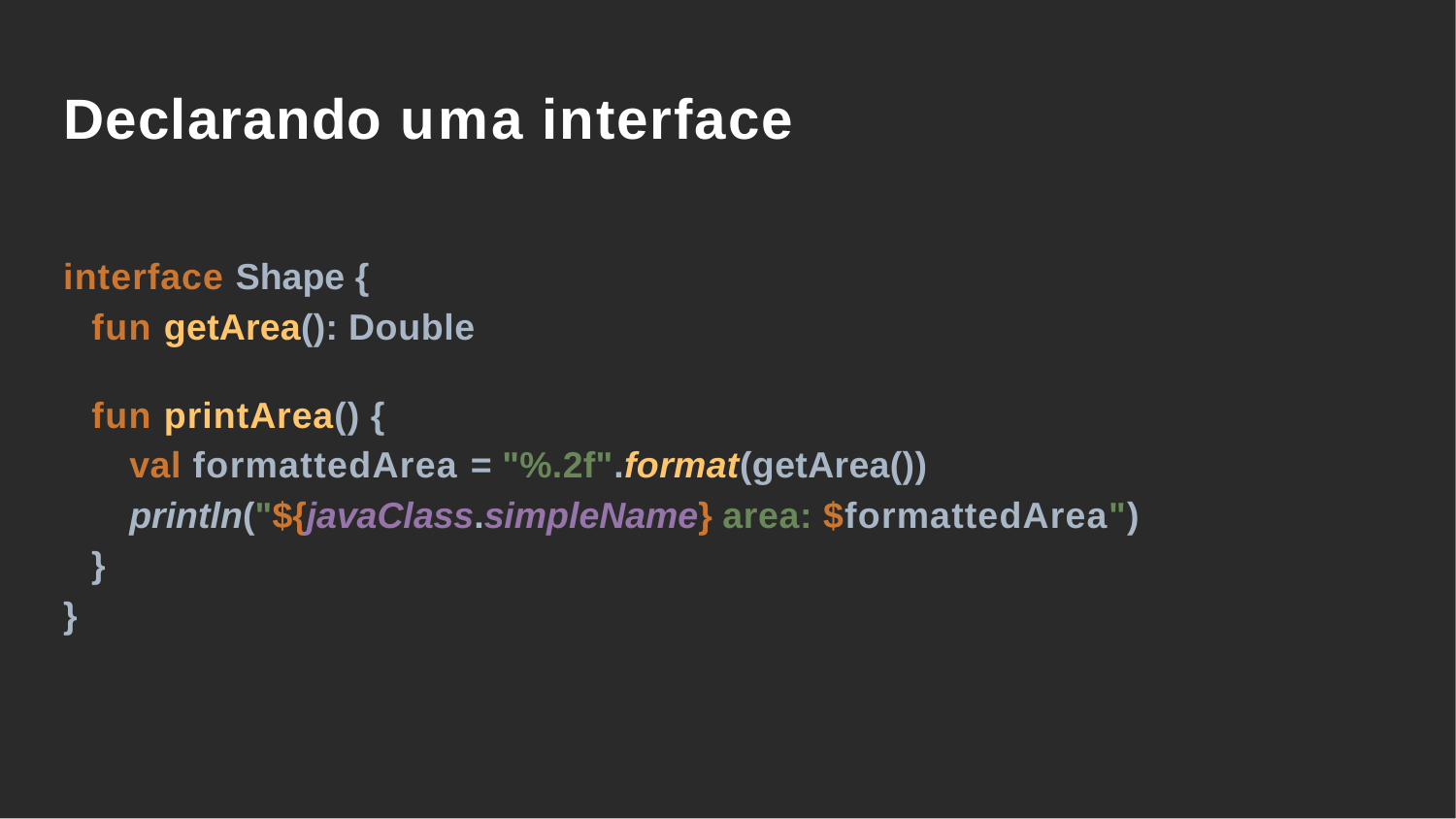

Declarando uma interface
interface Shape {
fun getArea(): Double

fun printArea() {
val formattedArea = "%.2f".format(getArea())
println("${javaClass.simpleName} area: $formattedArea")
}
}